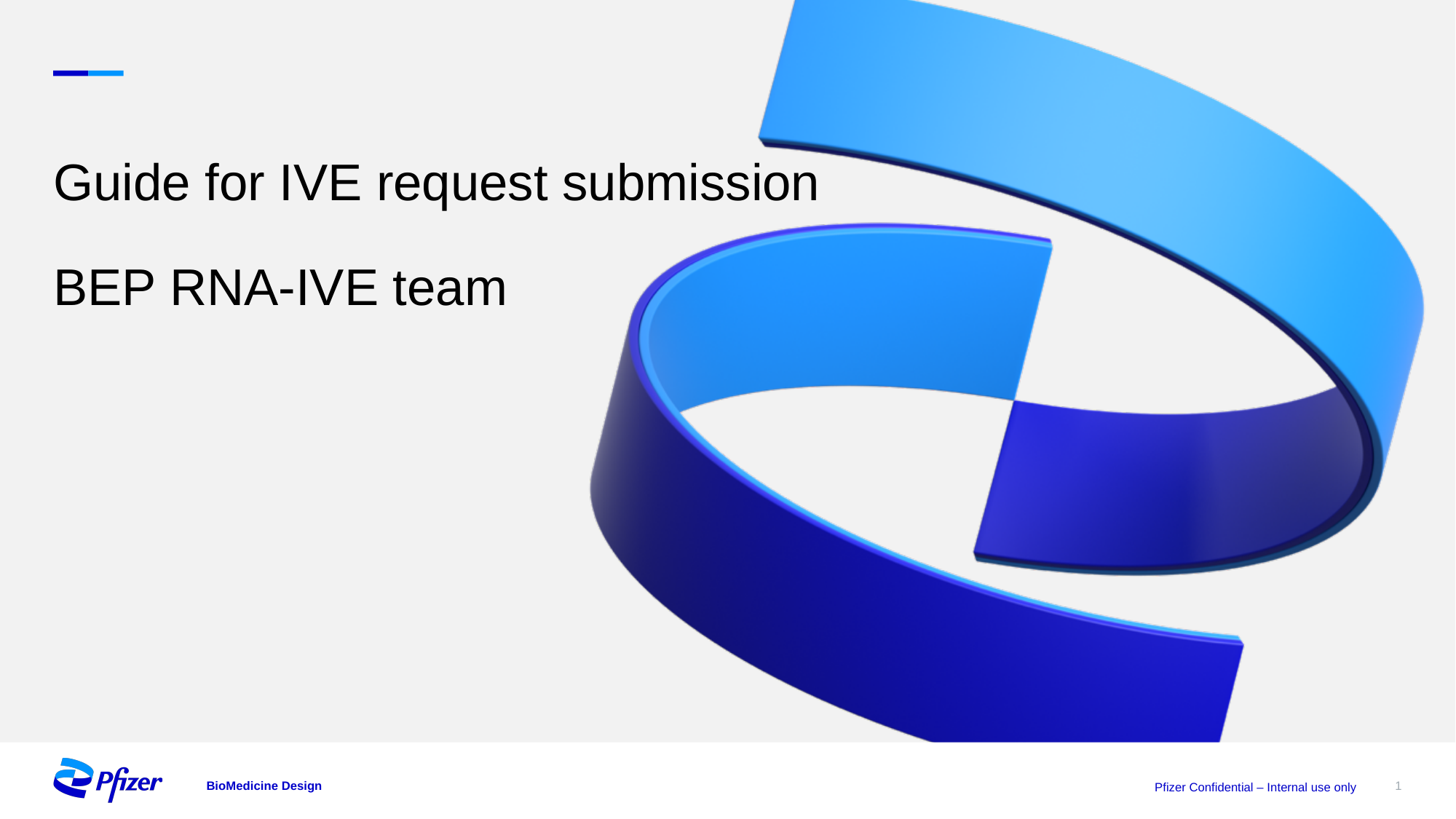

# Guide for IVE request submission BEP RNA-IVE team